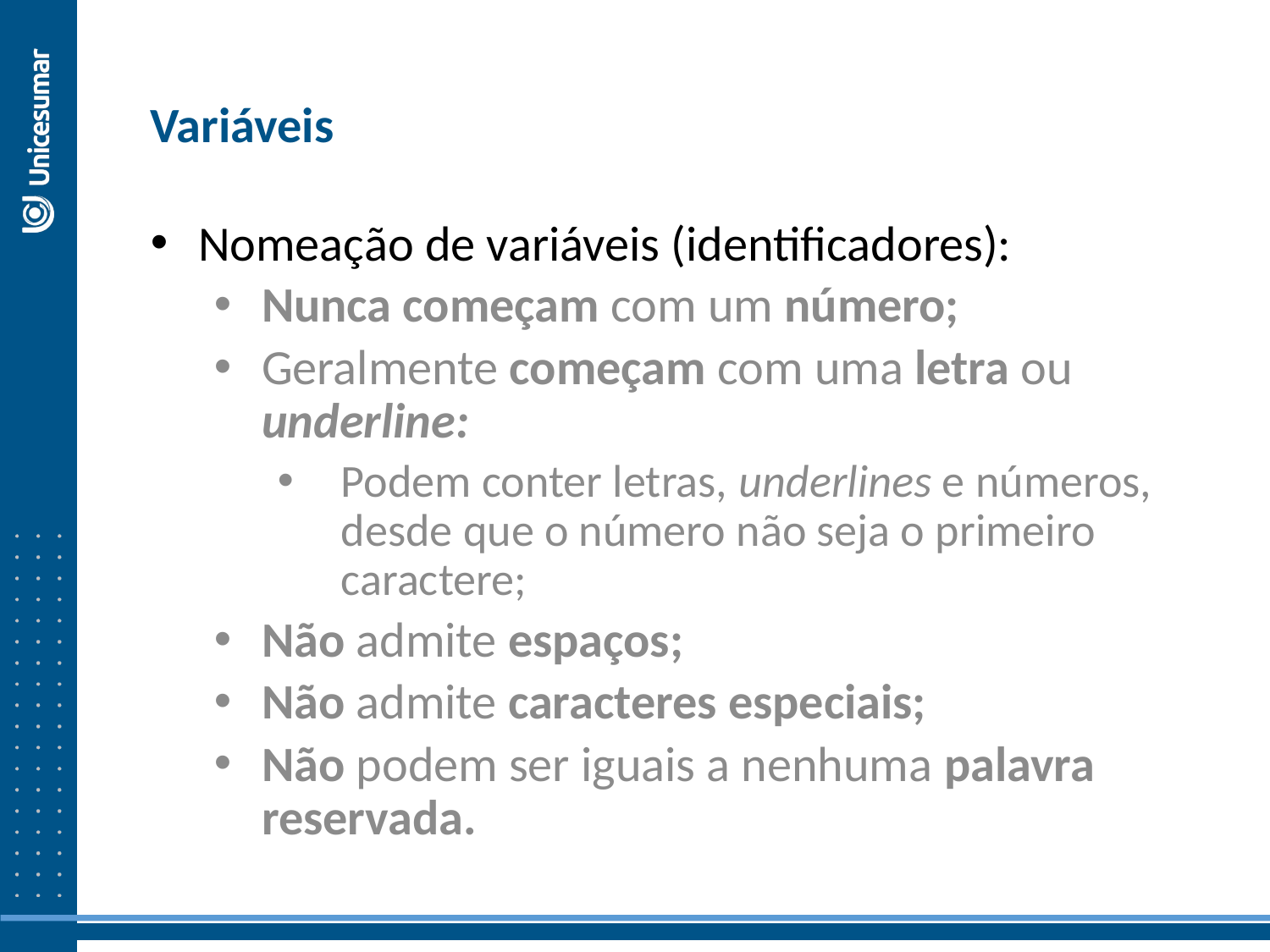

Variáveis
Nomeação de variáveis (identificadores):
Nunca começam com um número;
Geralmente começam com uma letra ou underline:
Podem conter letras, underlines e números, desde que o número não seja o primeiro caractere;
Não admite espaços;
Não admite caracteres especiais;
Não podem ser iguais a nenhuma palavra reservada.